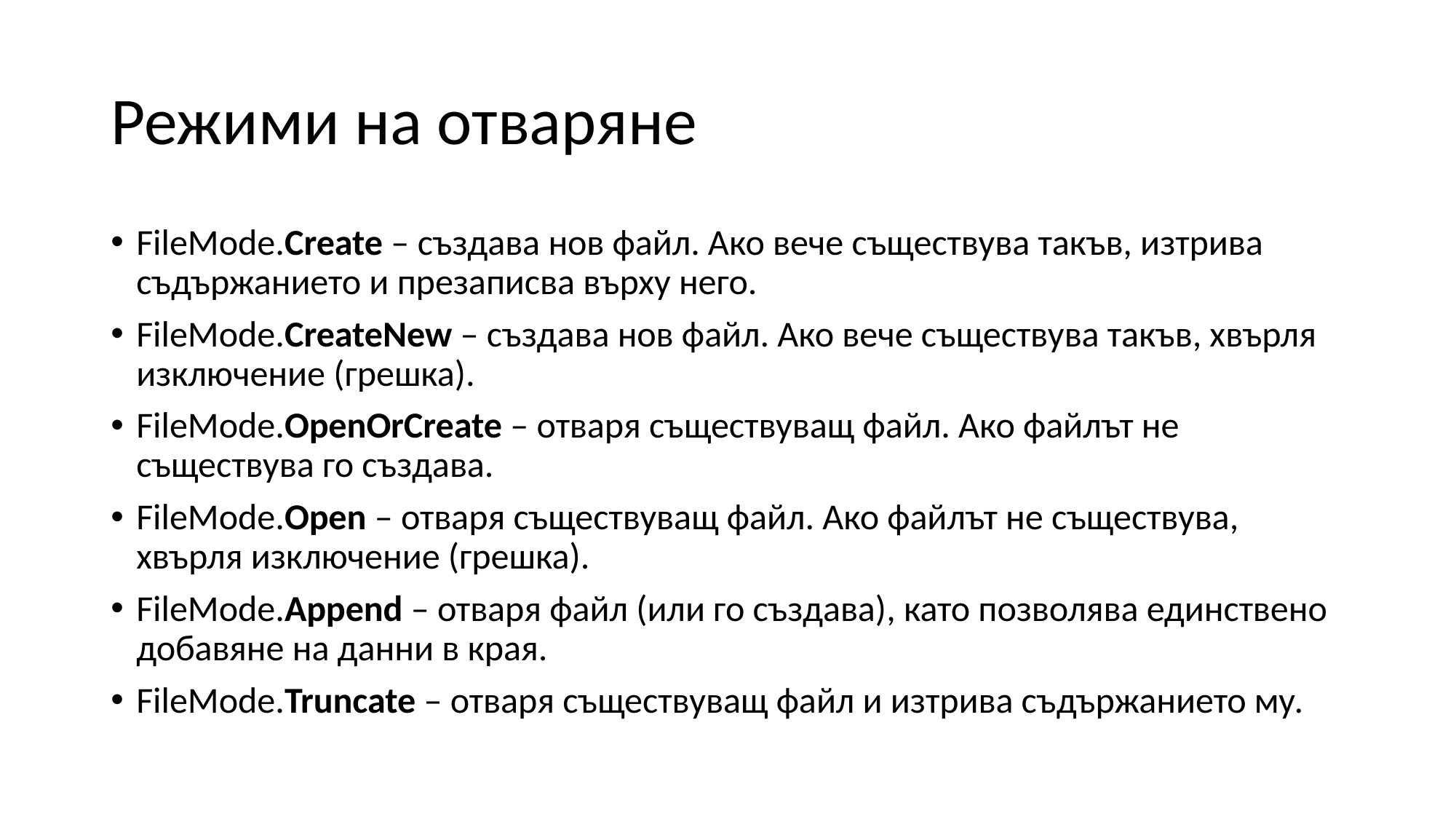

# Режими на отваряне
FileMode.Create – създава нов файл. Ако вече съществува такъв, изтрива съдържанието и презаписва върху него.
FileMode.CreateNew – създава нов файл. Ако вече съществува такъв, хвърля изключение (грешка).
FileMode.OpenOrCreate – отваря съществуващ файл. Ако файлът не съществува го създава.
FileMode.Open – отваря съществуващ файл. Ако файлът не съществува, хвърля изключение (грешка).
FileMode.Append – отваря файл (или го създава), като позволява единствено добавяне на данни в края.
FileMode.Truncate – отваря съществуващ файл и изтрива съдържанието му.